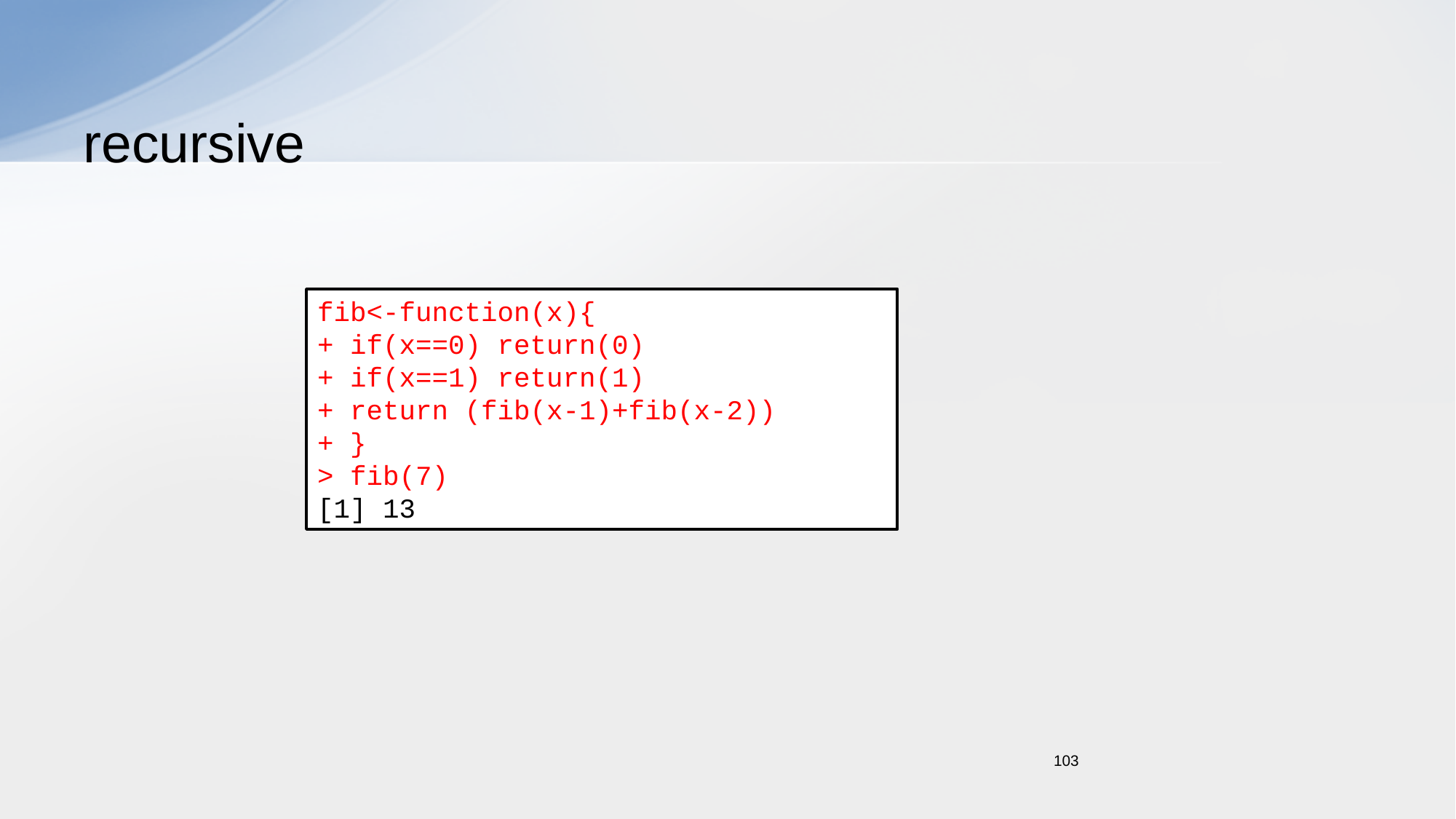

# recursive

fib<-function(x){
+ if(x==0) return(0)
+ if(x==1) return(1)
+ return (fib(x-1)+fib(x-2))
+ }
> fib(7)
[1] 13
103